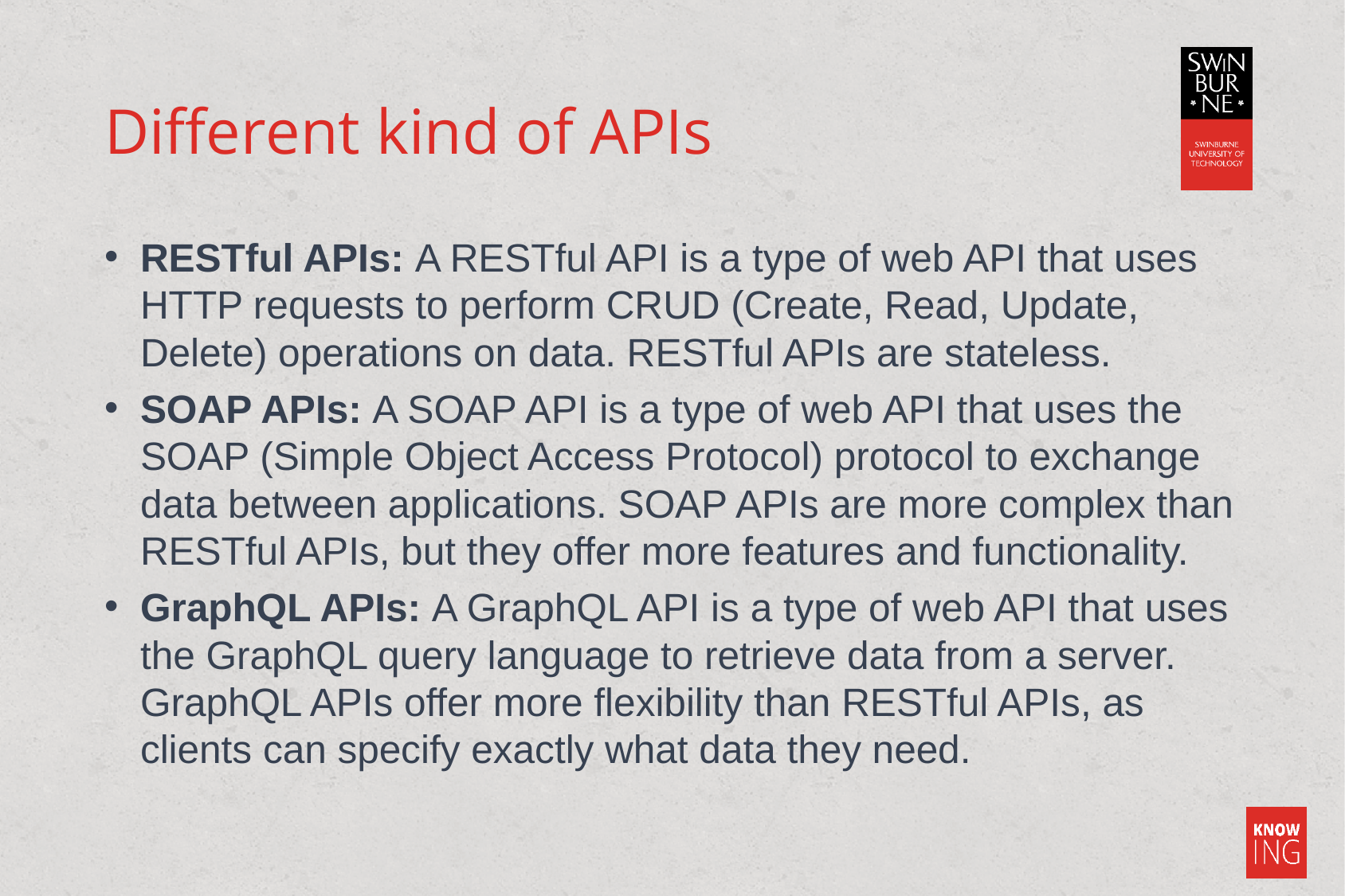

# Different kind of APIs
RESTful APIs: A RESTful API is a type of web API that uses HTTP requests to perform CRUD (Create, Read, Update, Delete) operations on data. RESTful APIs are stateless.
SOAP APIs: A SOAP API is a type of web API that uses the SOAP (Simple Object Access Protocol) protocol to exchange data between applications. SOAP APIs are more complex than RESTful APIs, but they offer more features and functionality.
GraphQL APIs: A GraphQL API is a type of web API that uses the GraphQL query language to retrieve data from a server. GraphQL APIs offer more flexibility than RESTful APIs, as clients can specify exactly what data they need.